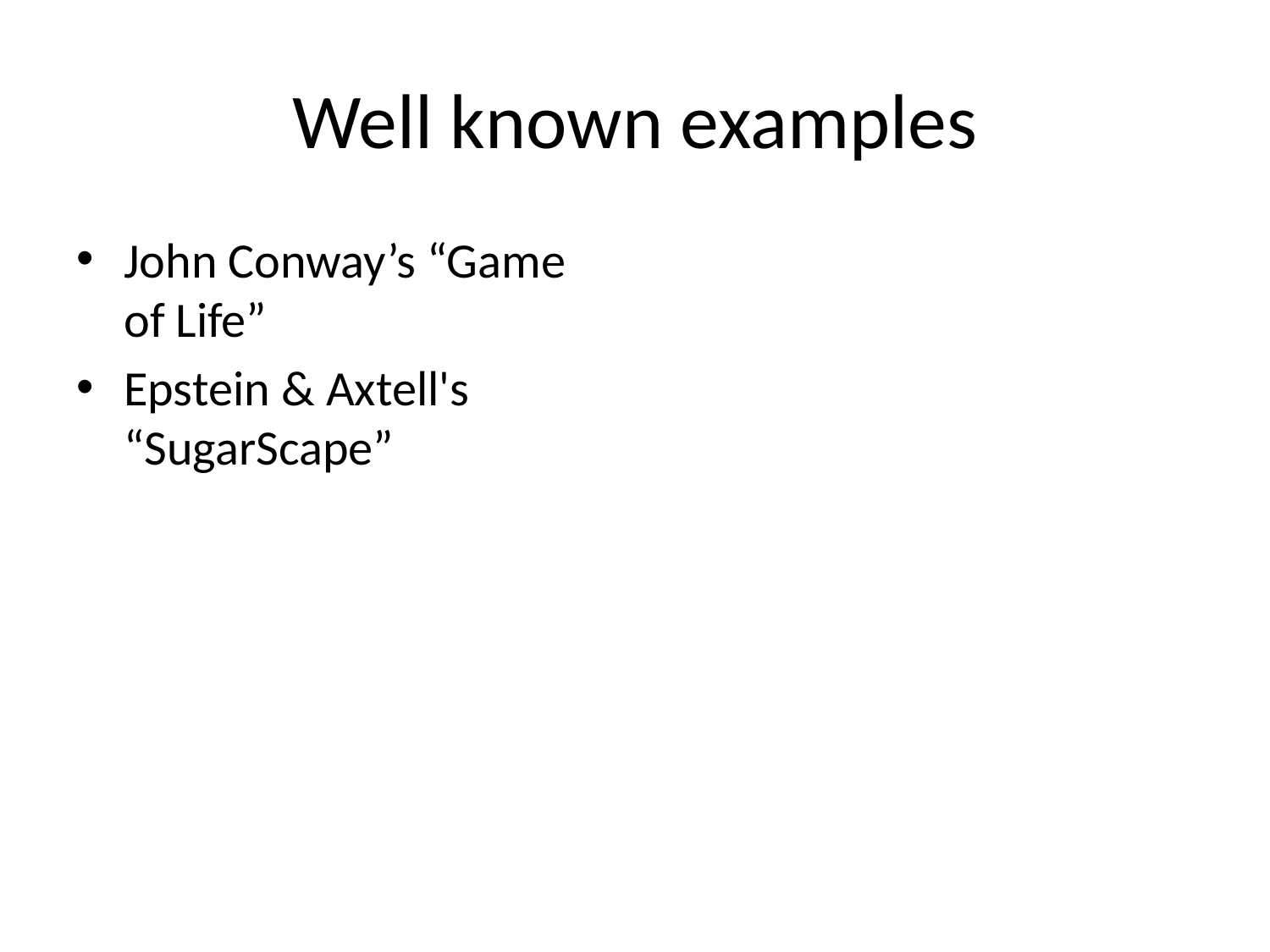

# Well known examples
John Conway’s “Game of Life”
Epstein & Axtell's “SugarScape”